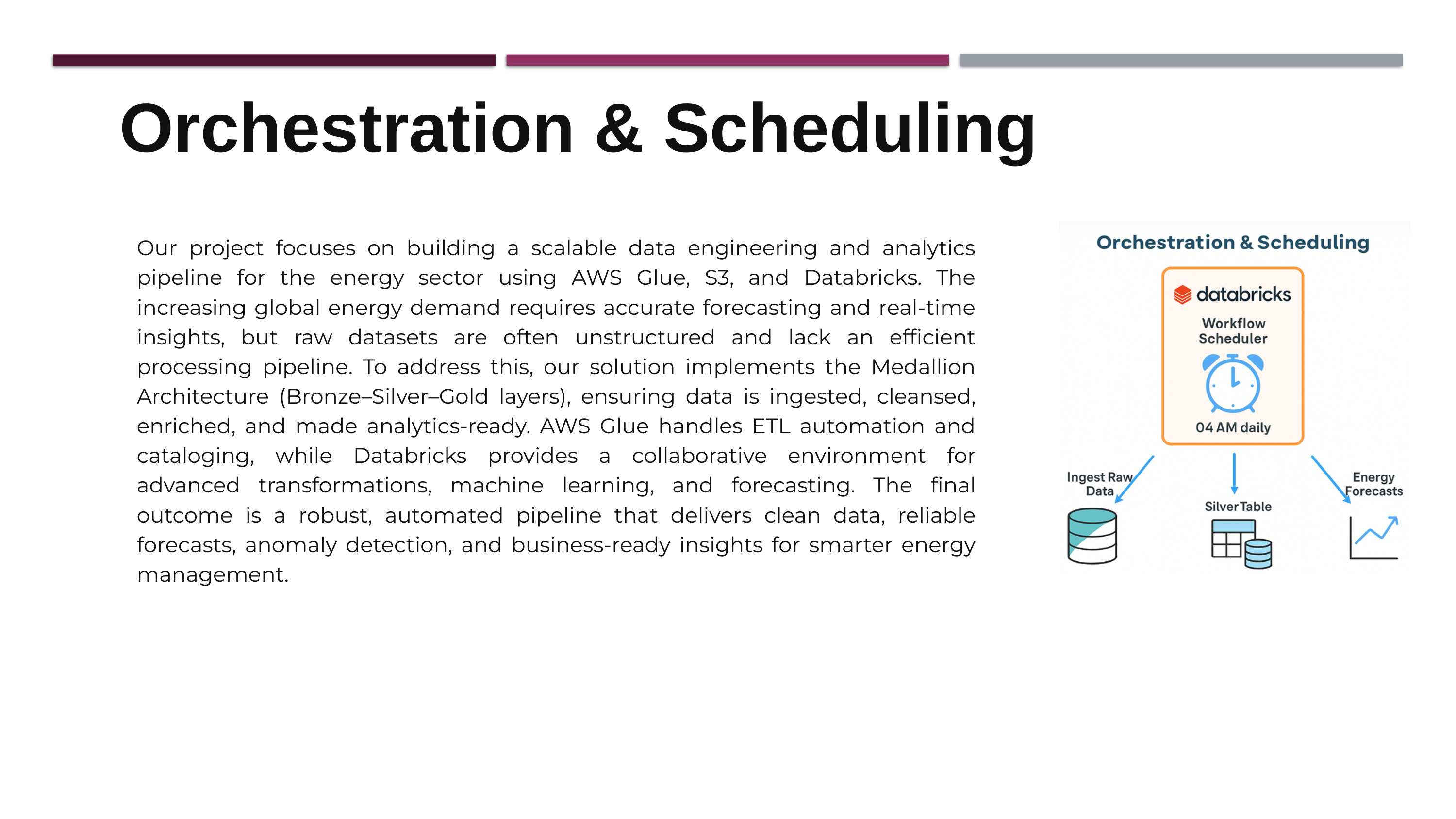

Orchestration & Scheduling

Our project focuses on building a scalable data engineering and analytics pipeline for the energy sector using AWS Glue, S3, and Databricks. The increasing global energy demand requires accurate forecasting and real-time insights, but raw datasets are often unstructured and lack an efficient processing pipeline. To address this, our solution implements the Medallion Architecture (Bronze–Silver–Gold layers), ensuring data is ingested, cleansed, enriched, and made analytics-ready. AWS Glue handles ETL automation and cataloging, while Databricks provides a collaborative environment for advanced transformations, machine learning, and forecasting. The final outcome is a robust, automated pipeline that delivers clean data, reliable forecasts, anomaly detection, and business-ready insights for smarter energy management.